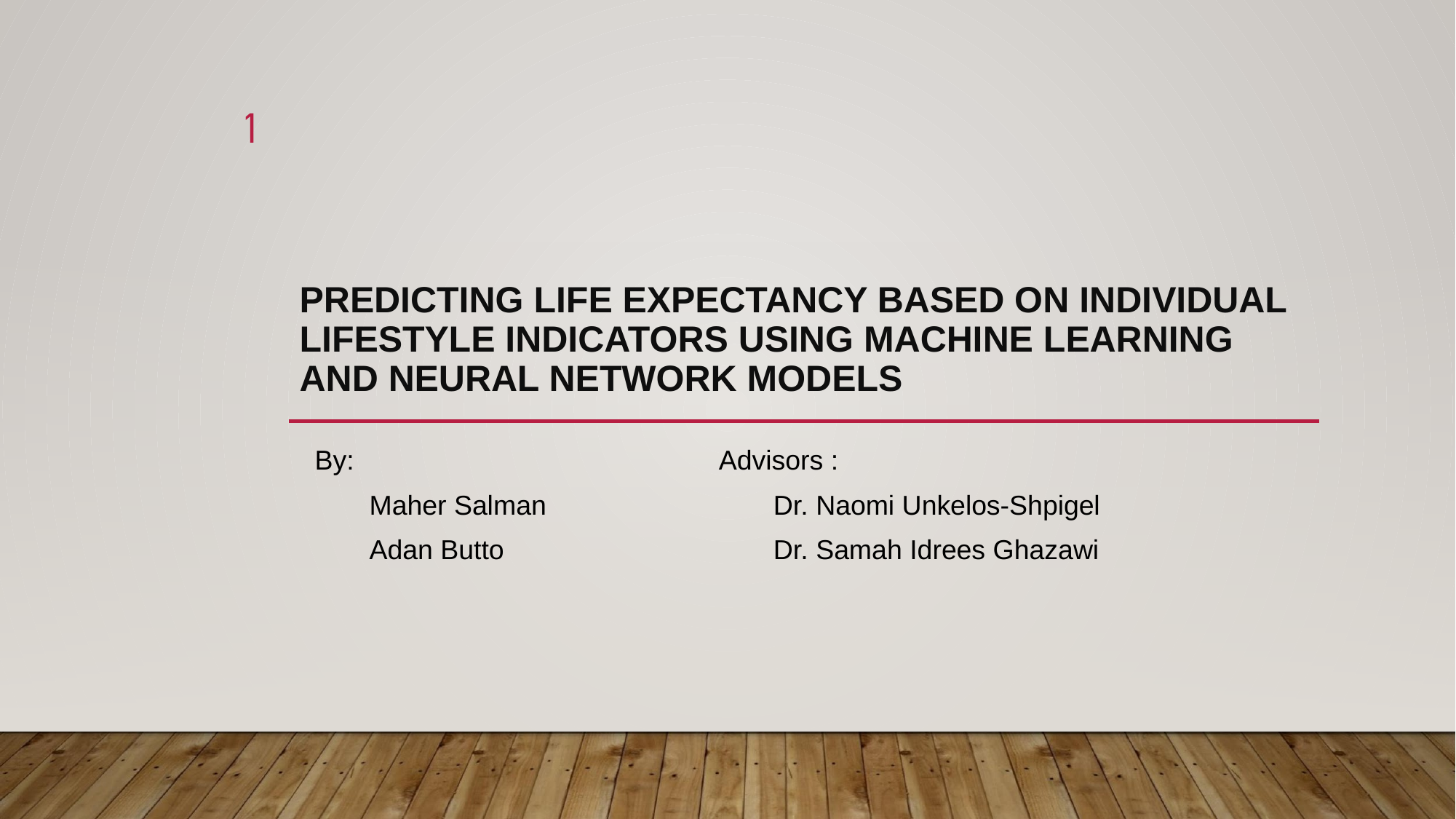

1
# PREDICTING LIFE EXPECTANCY BASED ON INDIVIDUAL LIFESTYLE INDICATORS USING MACHINE LEARNING AND NEURAL NETWORK MODELS
By:
Maher Salman
Adan Butto

Advisors :
Dr. Naomi Unkelos-Shpigel
Dr. Samah Idrees Ghazawi